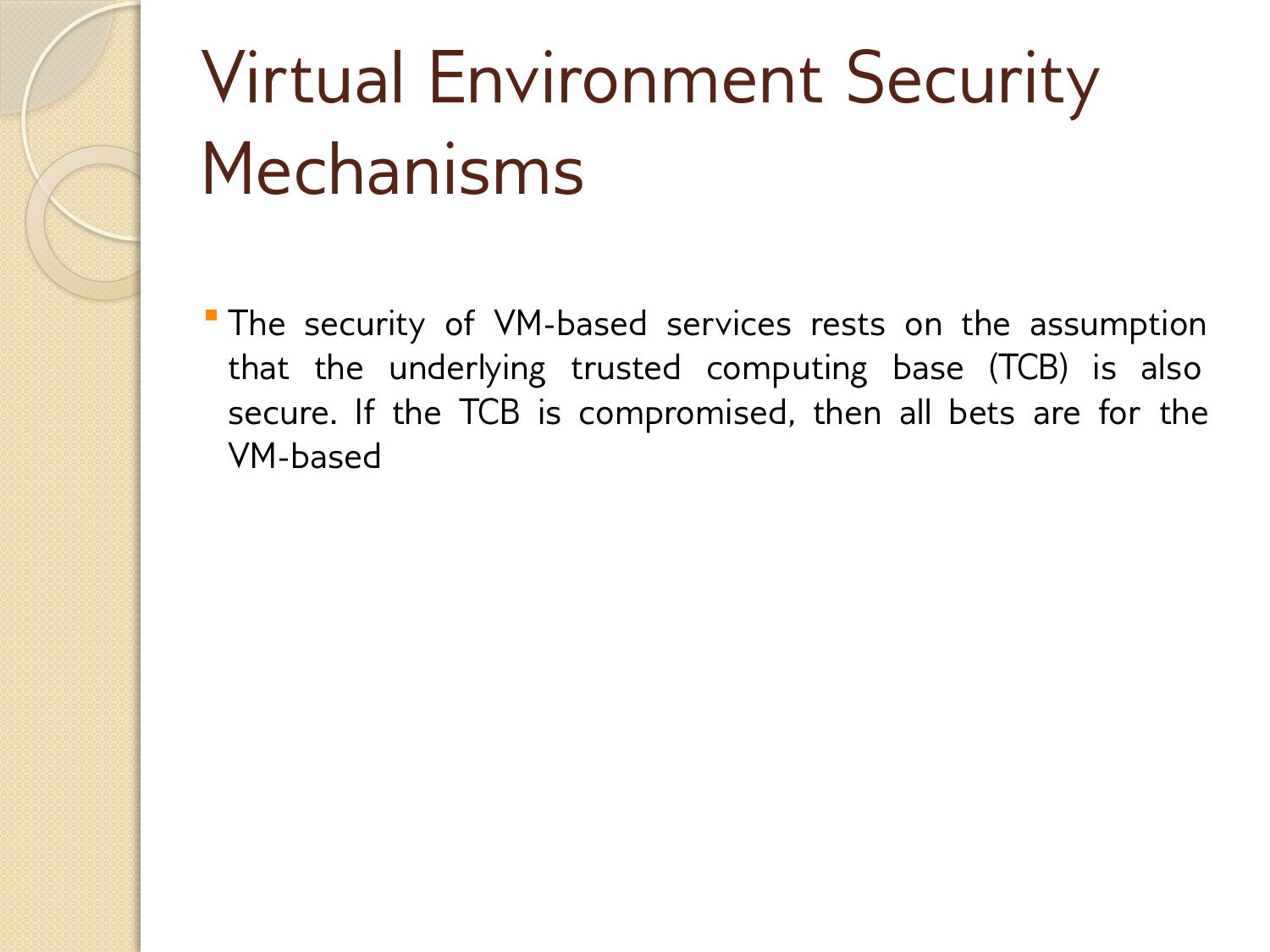

# Virtual Environment Security  Mechanisms
The security of VM-based services rests on the assumption  that the underlying trusted computing base (TCB) is also  secure. If the TCB is compromised, then all bets are for the  VM-based